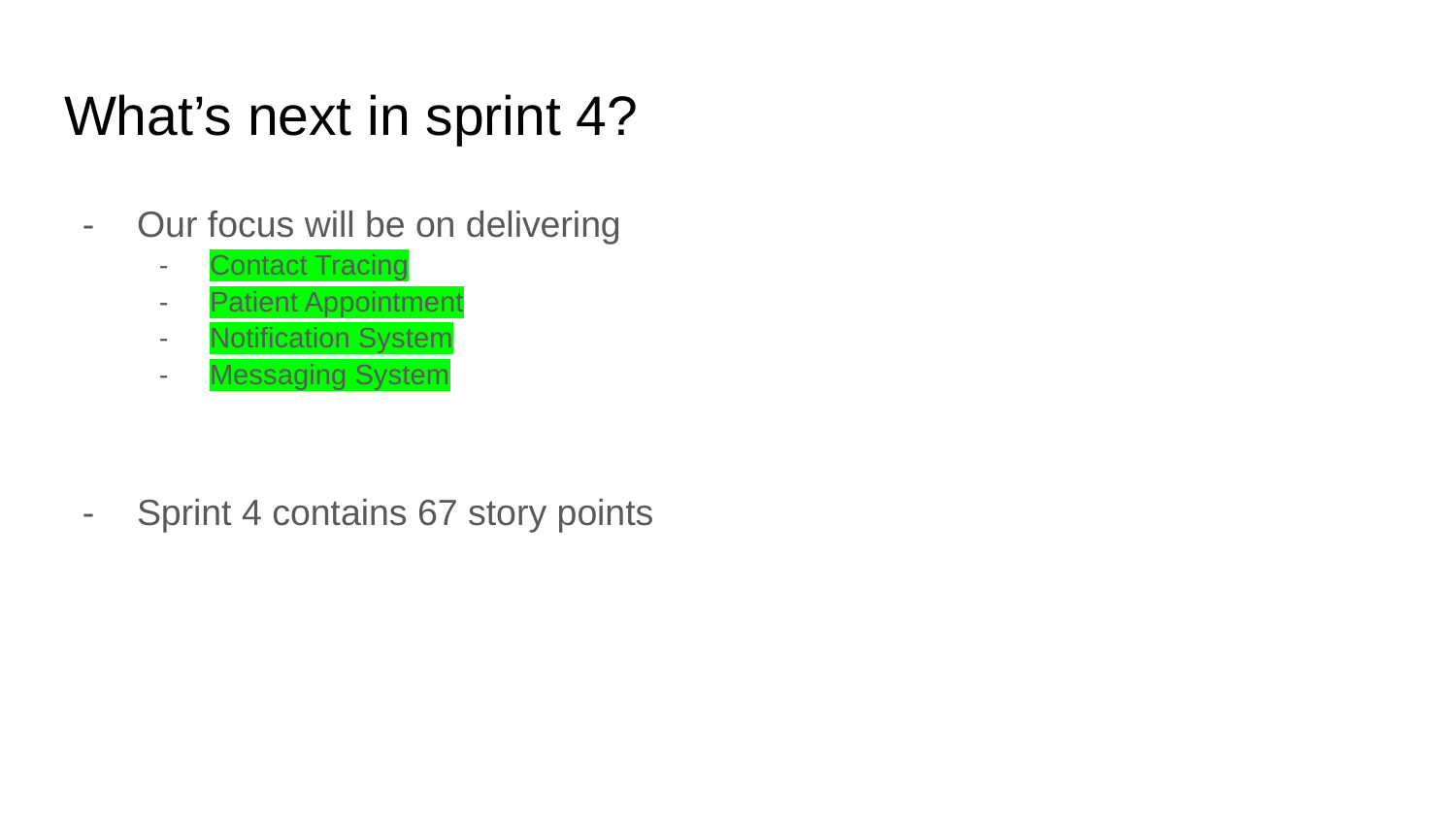

# What’s next in sprint 4?
Our focus will be on delivering
Contact Tracing
Patient Appointment
Notification System
Messaging System

Sprint 4 contains 67 story points